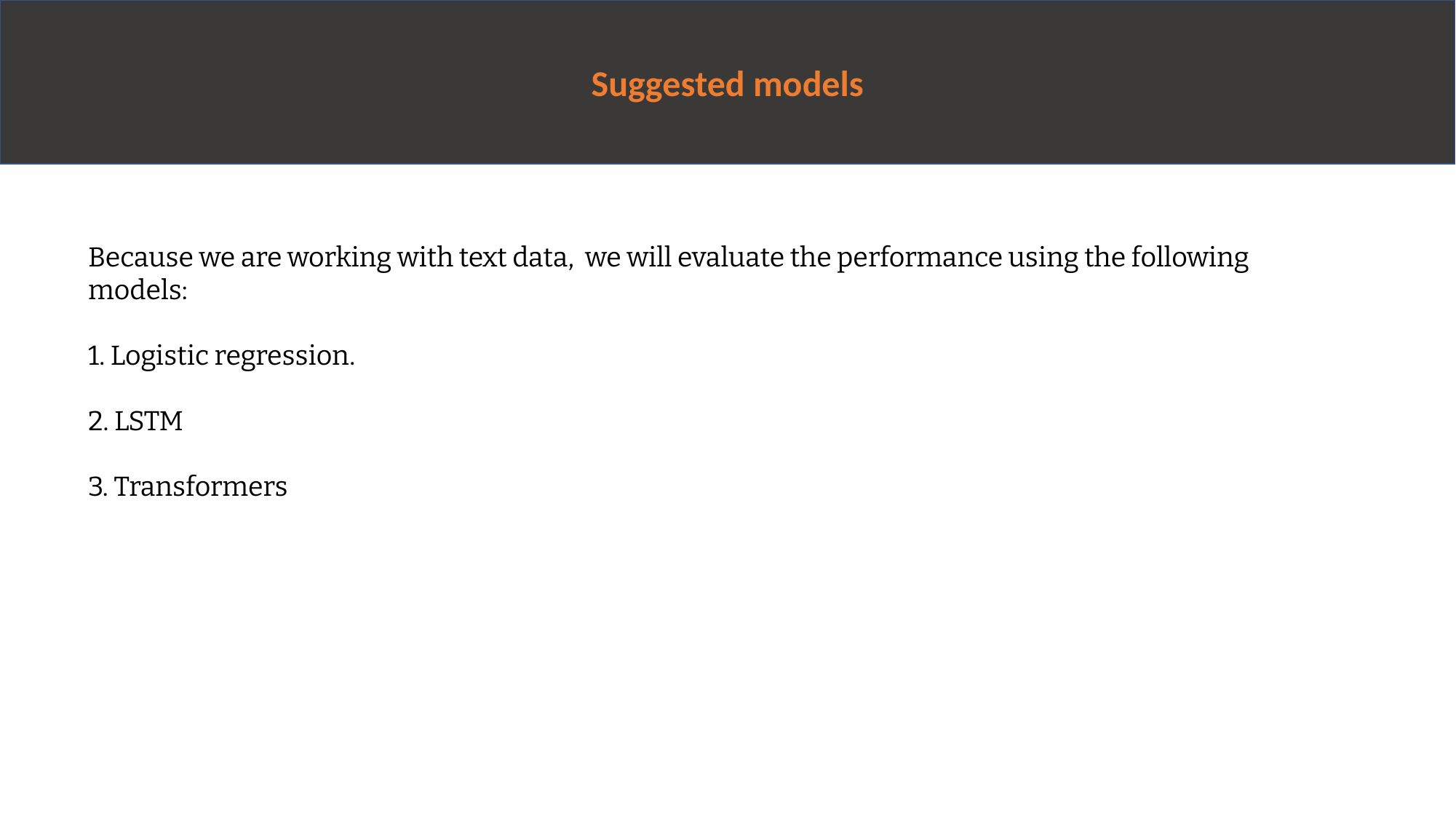

Suggested models
Because we are working with text data,  we will evaluate the performance using the following models:

 Logistic regression.

2. LSTM

3. Transformers